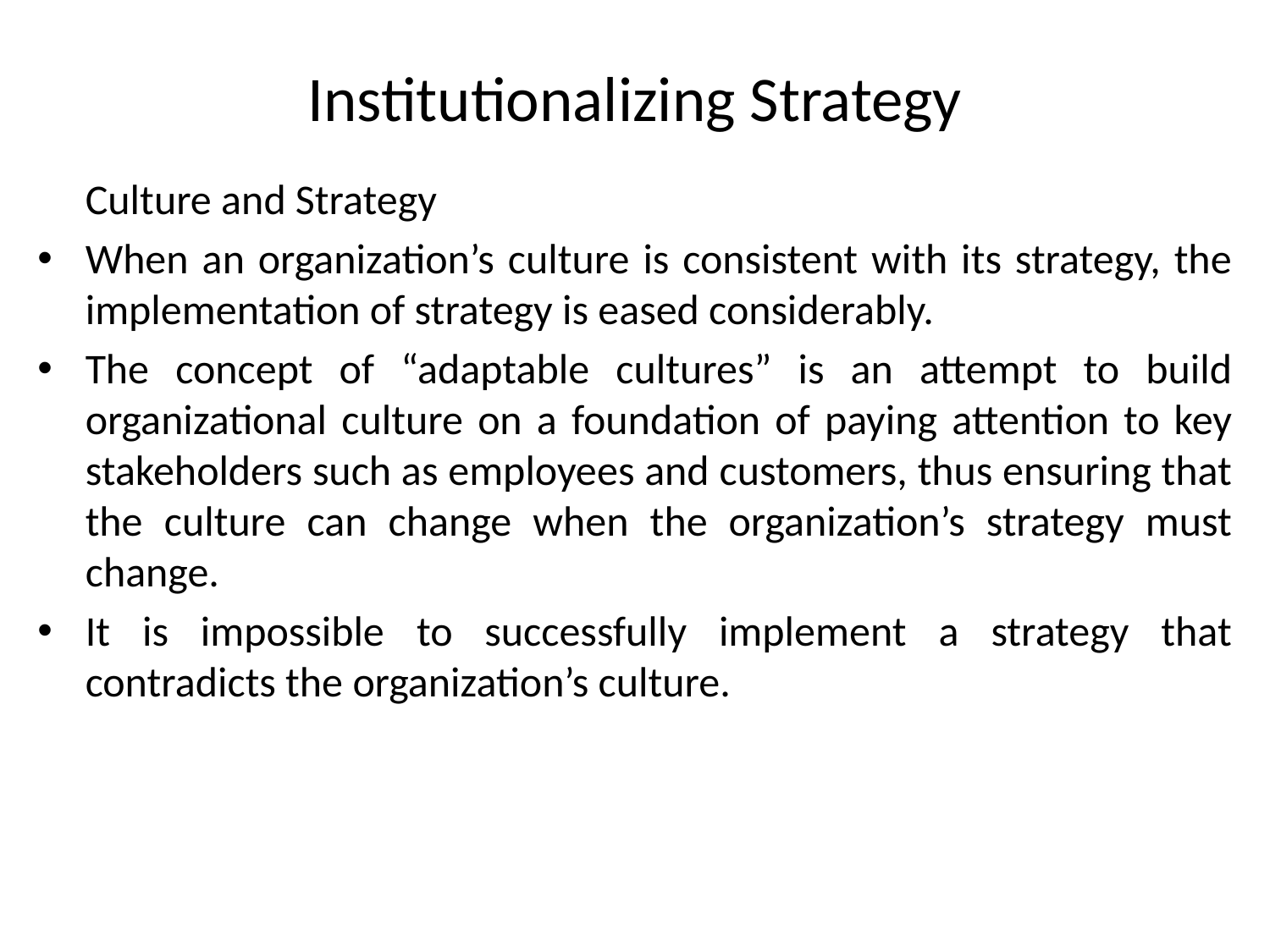

# Institutionalizing Strategy
	Culture and Strategy
When an organization’s culture is consistent with its strategy, the implementation of strategy is eased considerably.
The concept of “adaptable cultures” is an attempt to build organizational culture on a foundation of paying attention to key stakeholders such as employees and customers, thus ensuring that the culture can change when the organization’s strategy must change.
It is impossible to successfully implement a strategy that contradicts the organization’s culture.